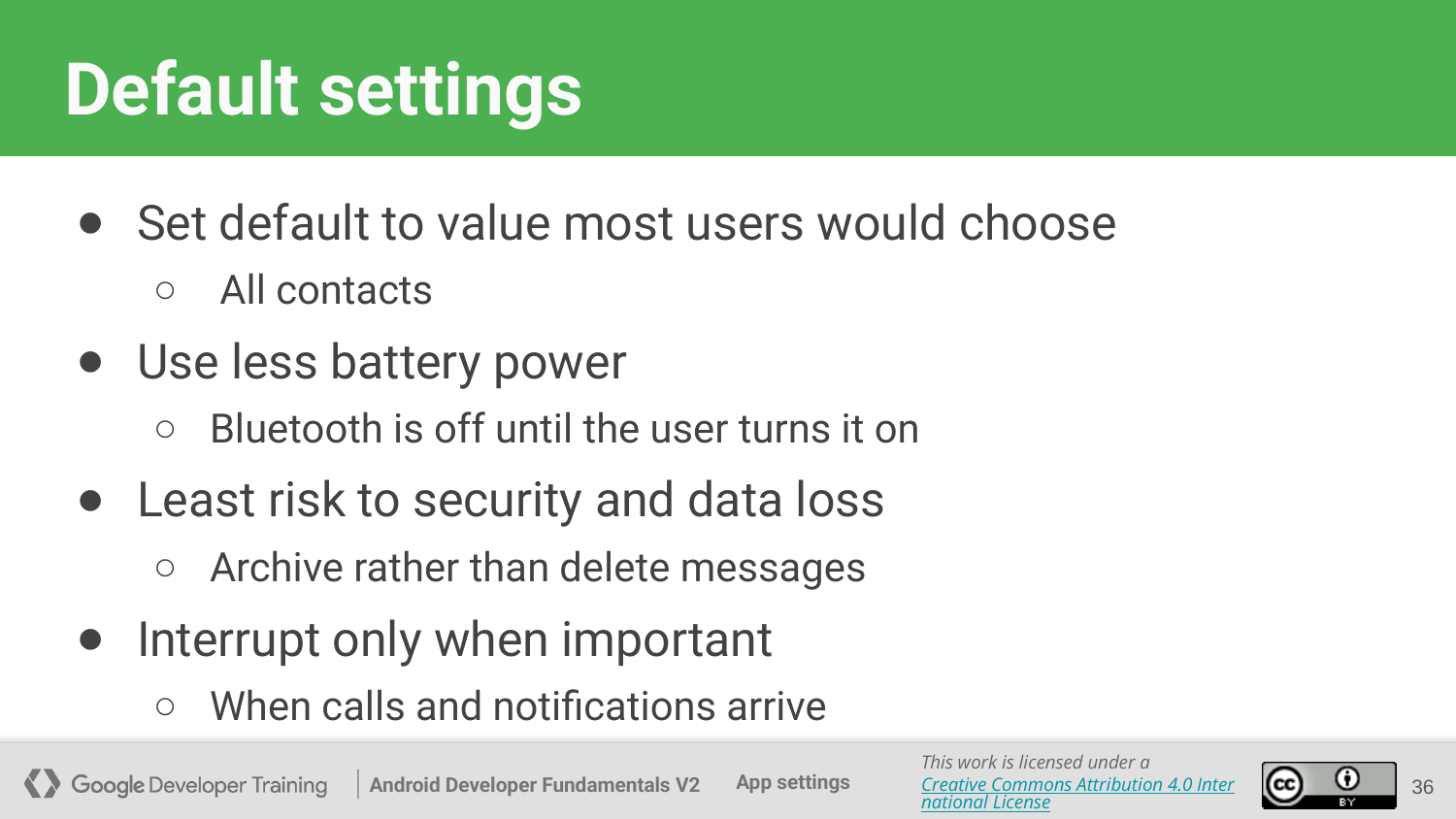

# Default settings
Set default to value most users would choose
 All contacts
Use less battery power
Bluetooth is off until the user turns it on
Least risk to security and data loss
Archive rather than delete messages
Interrupt only when important
When calls and notifications arrive
36